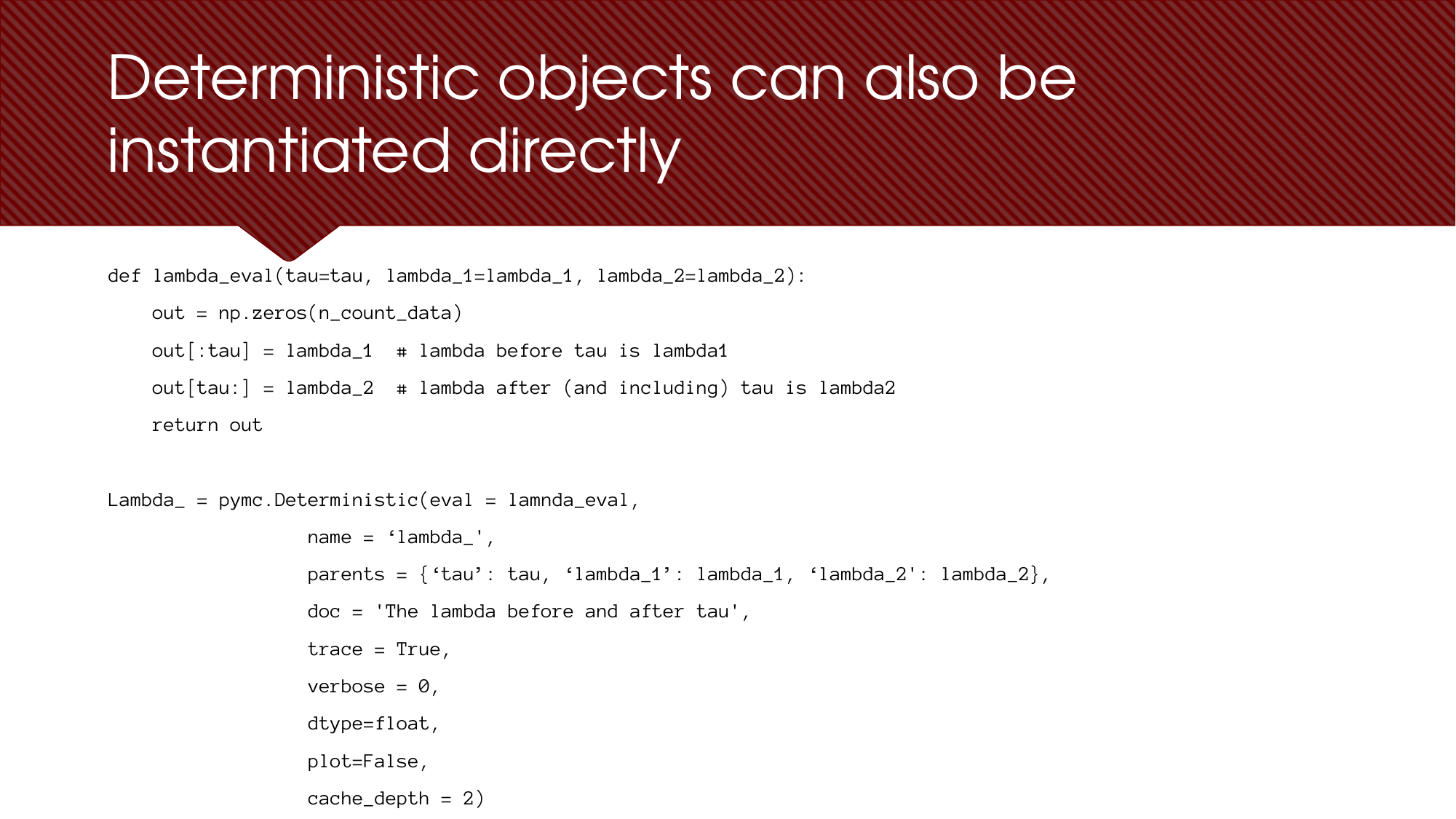

# Deterministic objects can also be instantiated directly
def lambda_eval(tau=tau, lambda_1=lambda_1, lambda_2=lambda_2):
    out = np.zeros(n_count_data)
    out[:tau] = lambda_1  # lambda before tau is lambda1
    out[tau:] = lambda_2  # lambda after (and including) tau is lambda2
    return out

Lambda_ = pymc.Deterministic(eval = lamnda_eval,
                  name = ‘lambda_',
                  parents = {‘tau’: tau, ‘lambda_1’: lambda_1, ‘lambda_2': lambda_2},
                  doc = 'The lambda before and after tau',
                  trace = True,
                  verbose = 0,
                  dtype=float,
                  plot=False,
                  cache_depth = 2)